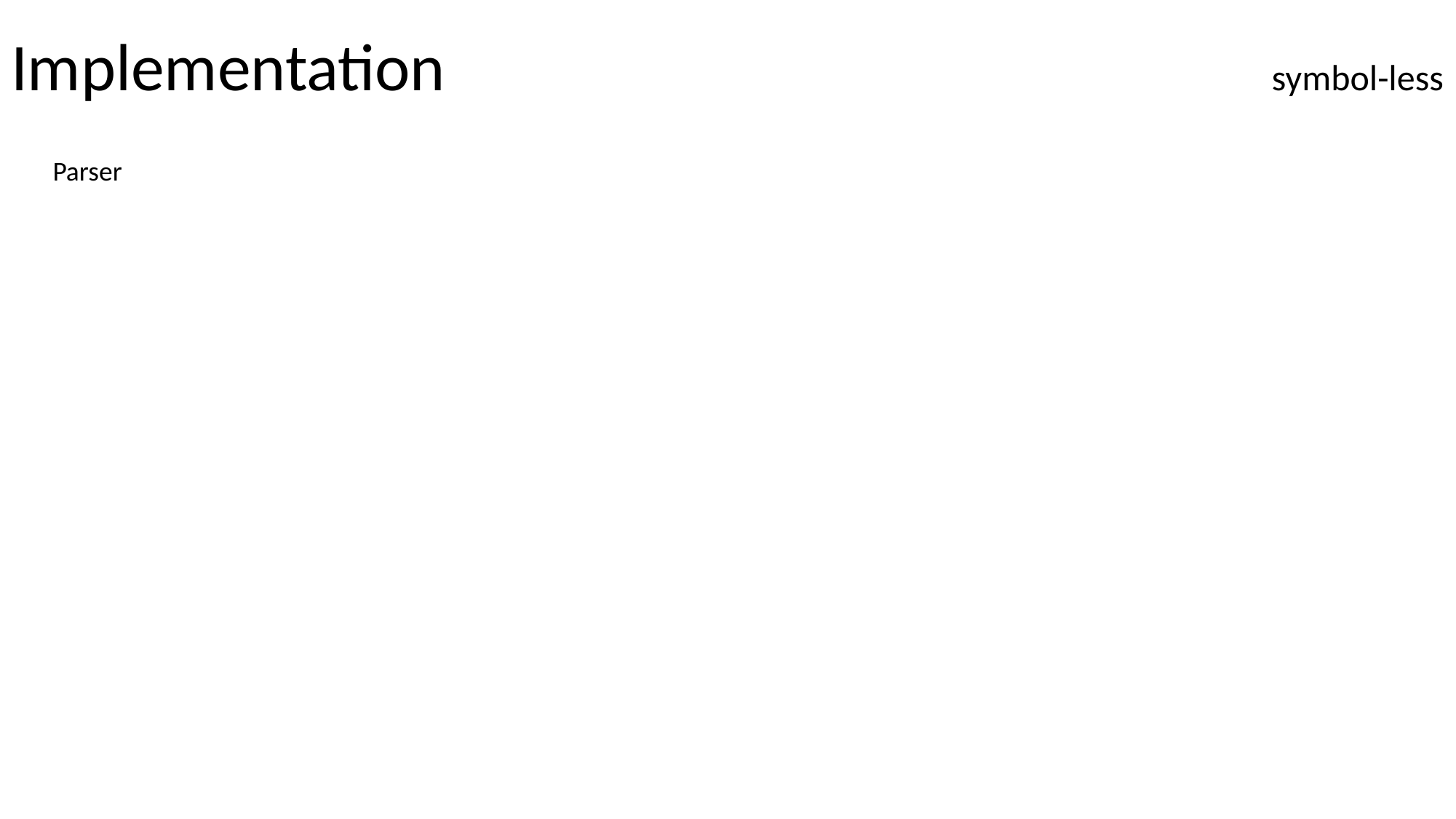

# Implementation								    symbol-less
Parser

Encapsulates access to input

Breaks each assembly command into its underlying fields and symbols

Removes white space and comments

Code

	Asssuming no symbols, convert A-instruction values and C-instruction fields